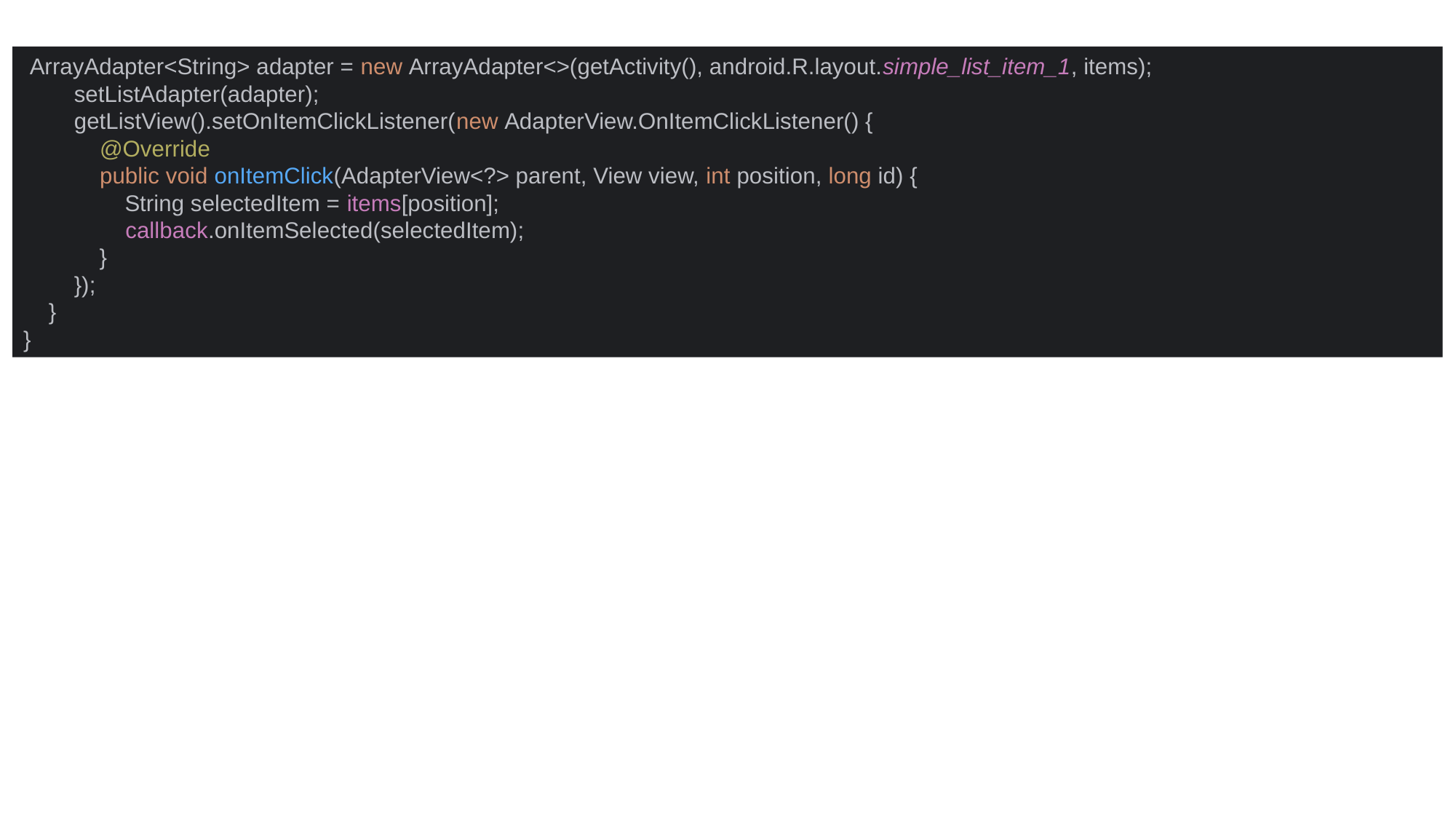

ArrayAdapter<String> adapter = new ArrayAdapter<>(getActivity(), android.R.layout.simple_list_item_1, items);
        setListAdapter(adapter);
        getListView().setOnItemClickListener(new AdapterView.OnItemClickListener() {
            @Override
            public void onItemClick(AdapterView<?> parent, View view, int position, long id) {
                String selectedItem = items[position];
                callback.onItemSelected(selectedItem);
            }
        });
    }
}